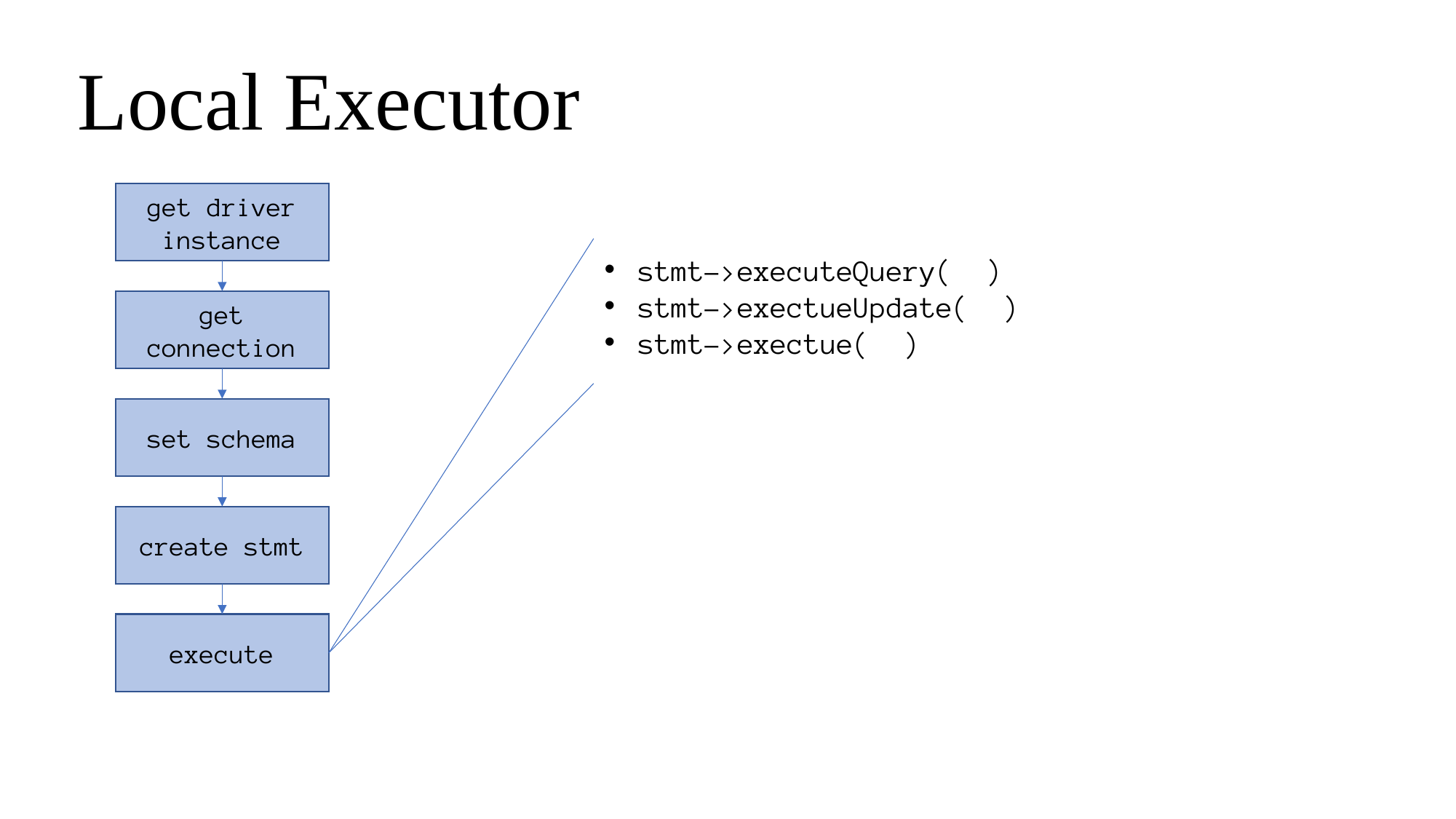

Local Executor
get driver instance
get connection
set schema
create stmt
execute
stmt->executeQuery(  )
stmt->exectueUpdate(  )
stmt->exectue(  )